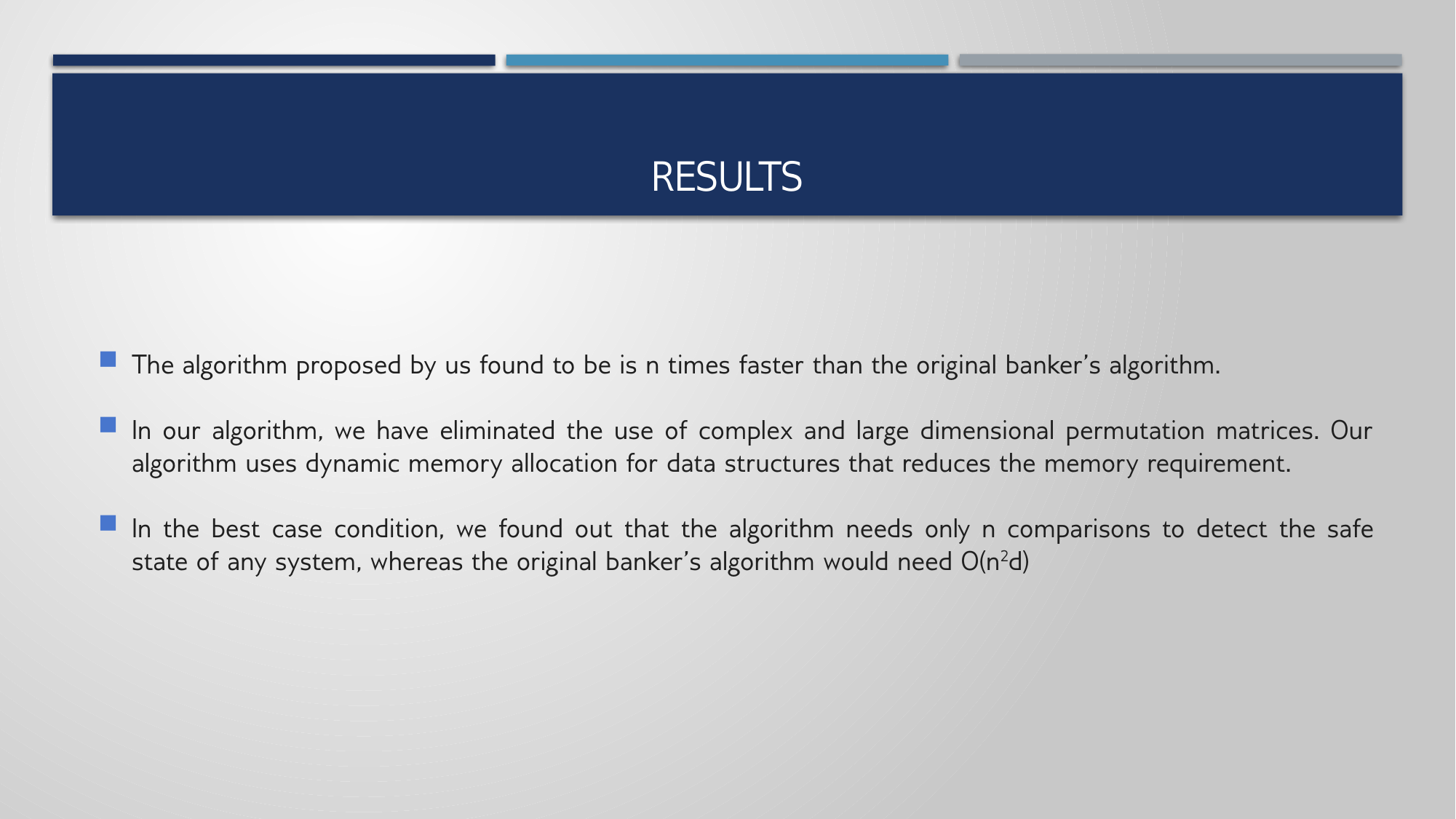

# RESULTS
The algorithm proposed by us found to be is n times faster than the original banker’s algorithm.

In our algorithm, we have eliminated the use of complex and large dimensional permutation matrices. Our algorithm uses dynamic memory allocation for data structures that reduces the memory requirement.

In the best case condition, we found out that the algorithm needs only n comparisons to detect the safe state of any system, whereas the original banker’s algorithm would need O(n2d)